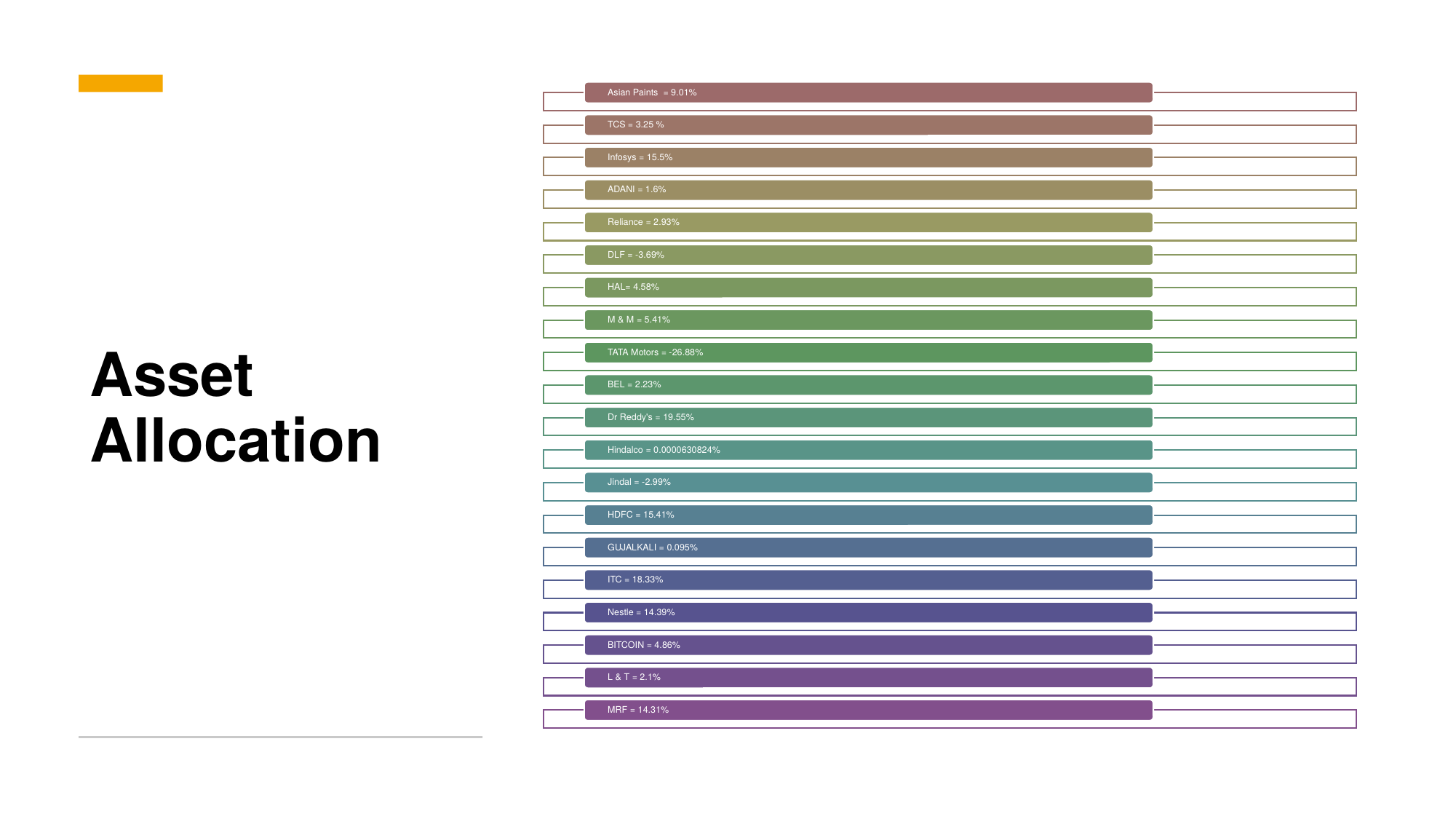

Asian Paints  = 9.01%
TCS = 3.25 %
Infosys = 15.5%
ADANI = 1.6%
Reliance = 2.93%
DLF = -3.69%
HAL= 4.58%
M & M = 5.41%
TATA Motors = -26.88%
BEL = 2.23%
Dr Reddy's = 19.55%
Hindalco = 0.0000630824%
Jindal = -2.99%
HDFC = 15.41%
GUJALKALI = 0.095%
ITC = 18.33%
Nestle = 14.39%
BITCOIN = 4.86%
L & T = 2.1%
MRF = 14.31%
# Asset Allocation